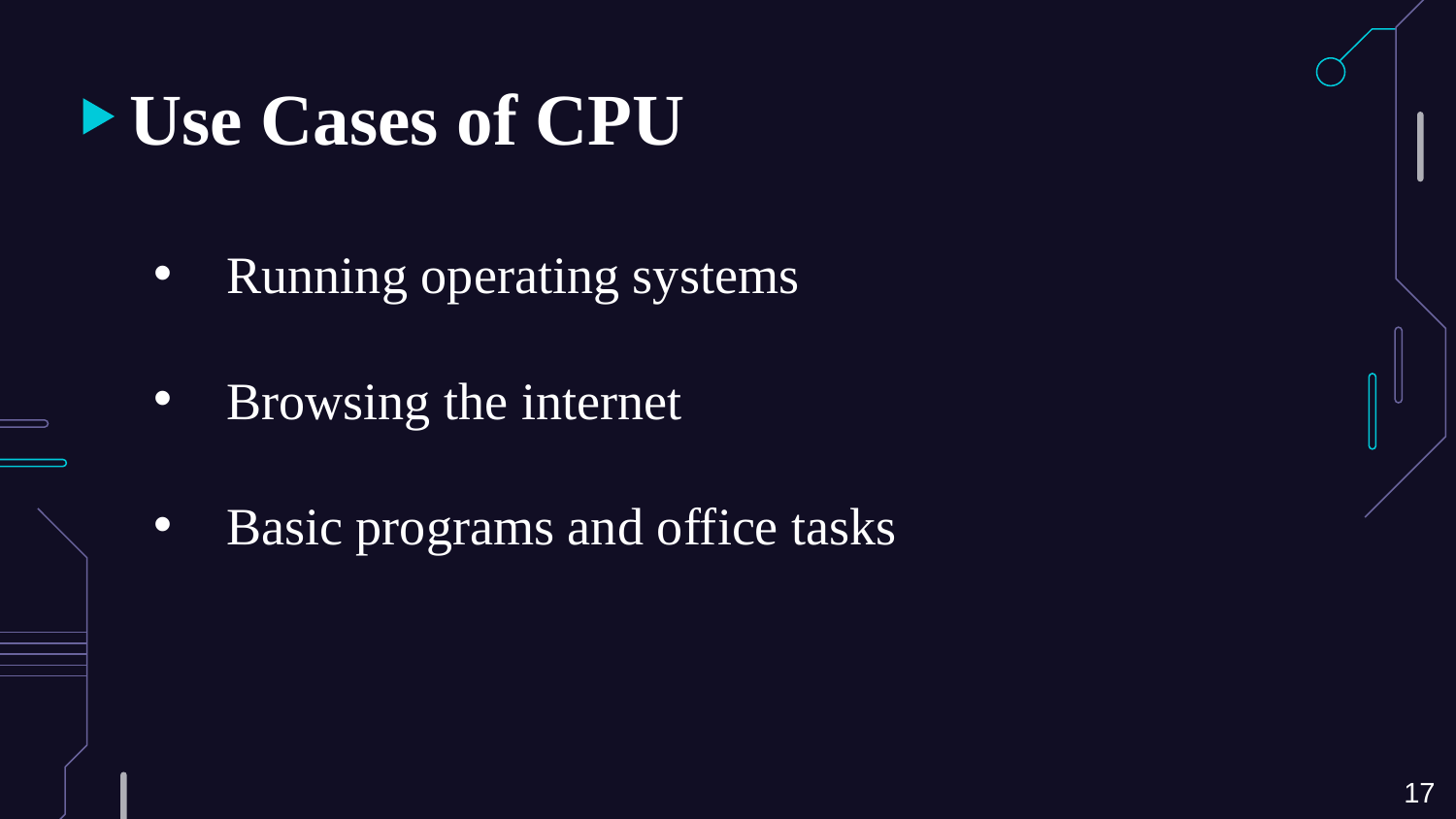

# Use Cases of CPU
Running operating systems

Browsing the internet

Basic programs and office tasks

17